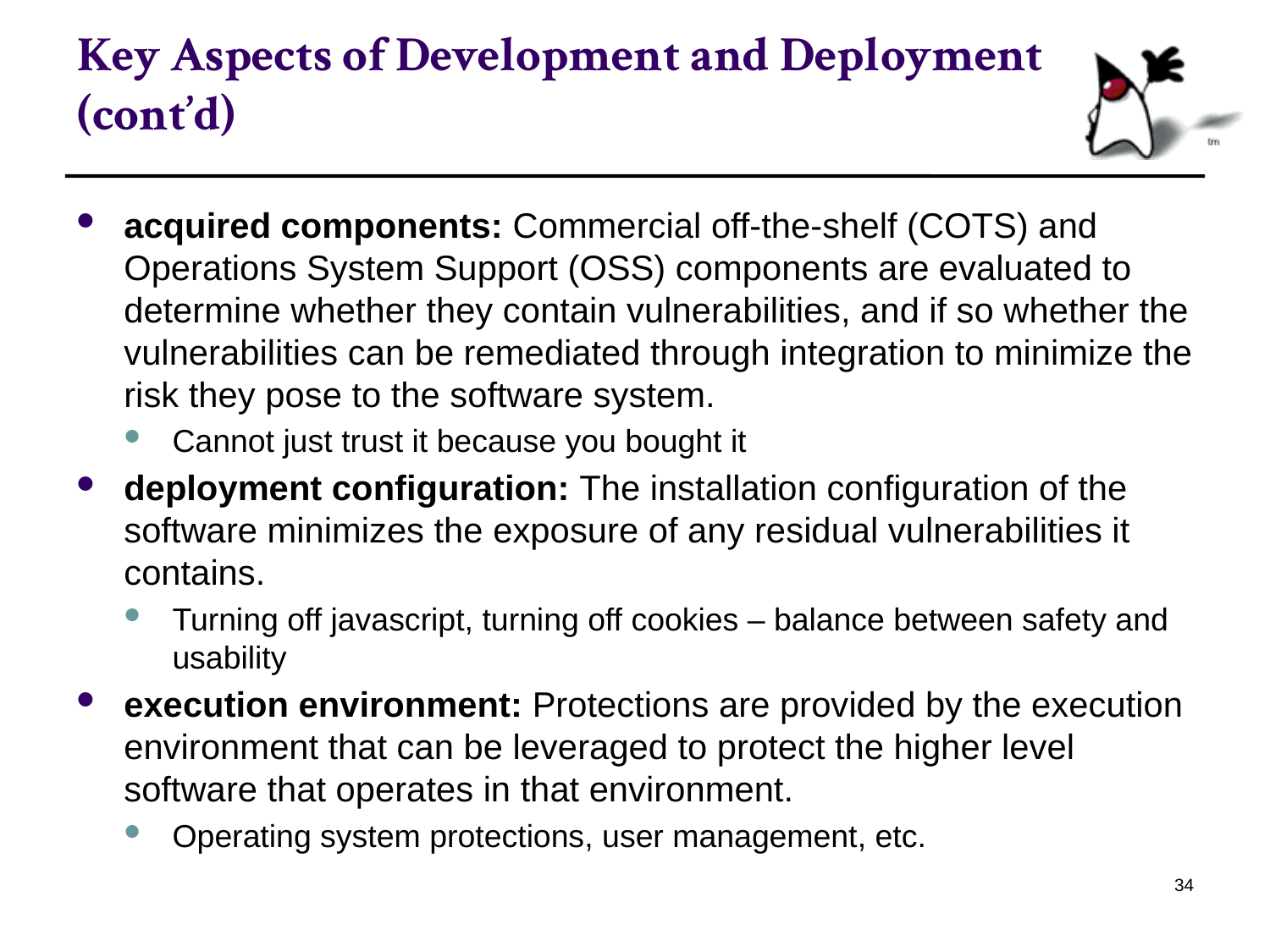

# Key Aspects of Development and Deployment (cont’d)
acquired components: Commercial off-the-shelf (COTS) and Operations System Support (OSS) components are evaluated to determine whether they contain vulnerabilities, and if so whether the vulnerabilities can be remediated through integration to minimize the risk they pose to the software system.
Cannot just trust it because you bought it
deployment configuration: The installation configuration of the software minimizes the exposure of any residual vulnerabilities it contains.
Turning off javascript, turning off cookies – balance between safety and usability
execution environment: Protections are provided by the execution environment that can be leveraged to protect the higher level software that operates in that environment.
Operating system protections, user management, etc.

34